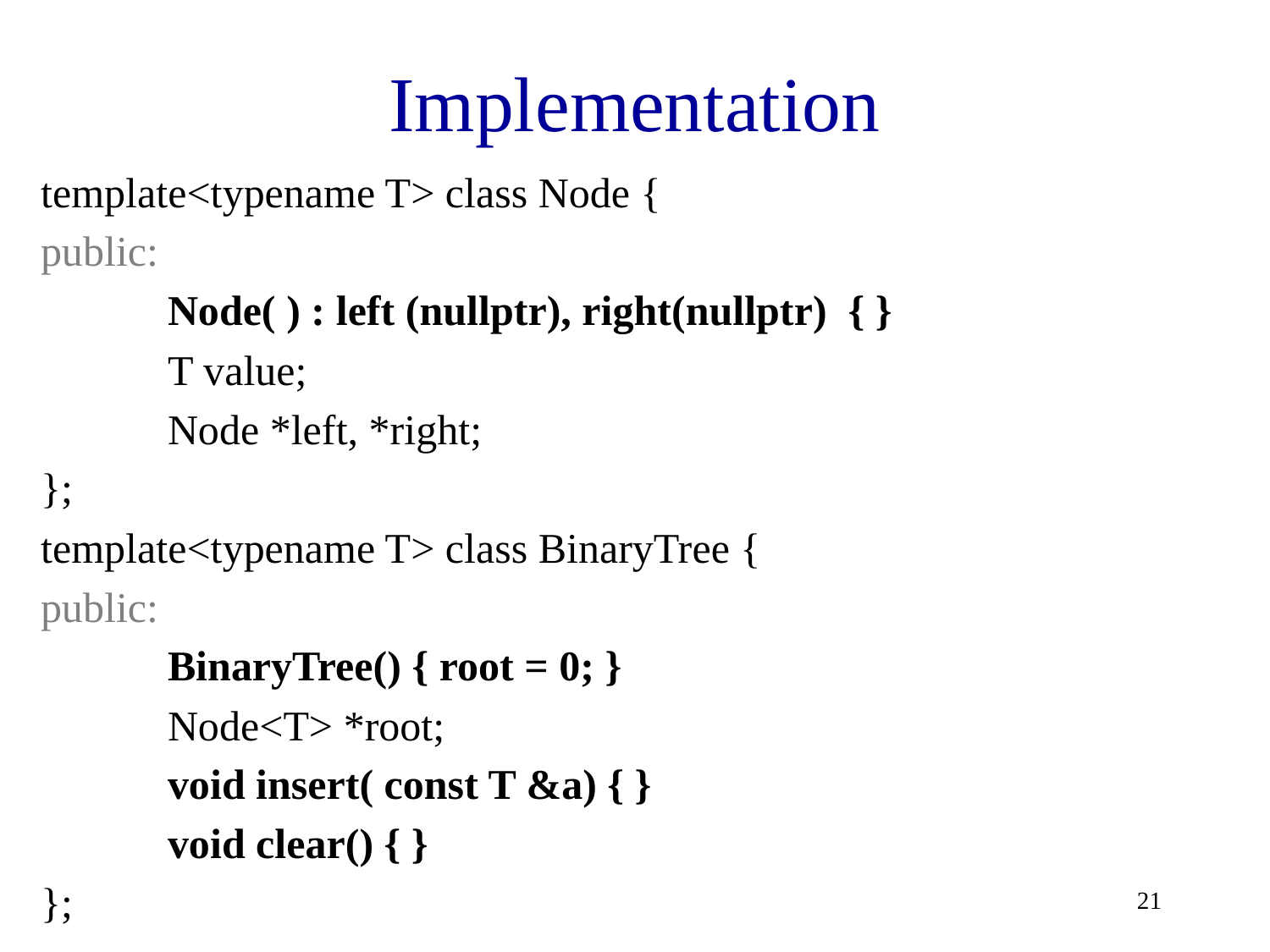

# Implementation
template<typename T> class Node {
public:
	Node( ) : left (nullptr), right(nullptr)  { }
	T value;
	Node *left, *right;
};
template<typename T> class BinaryTree {
public:
	BinaryTree() { root = 0; }
	Node<T> *root;
	void insert( const T &a) { }
	void clear() { }
};
21